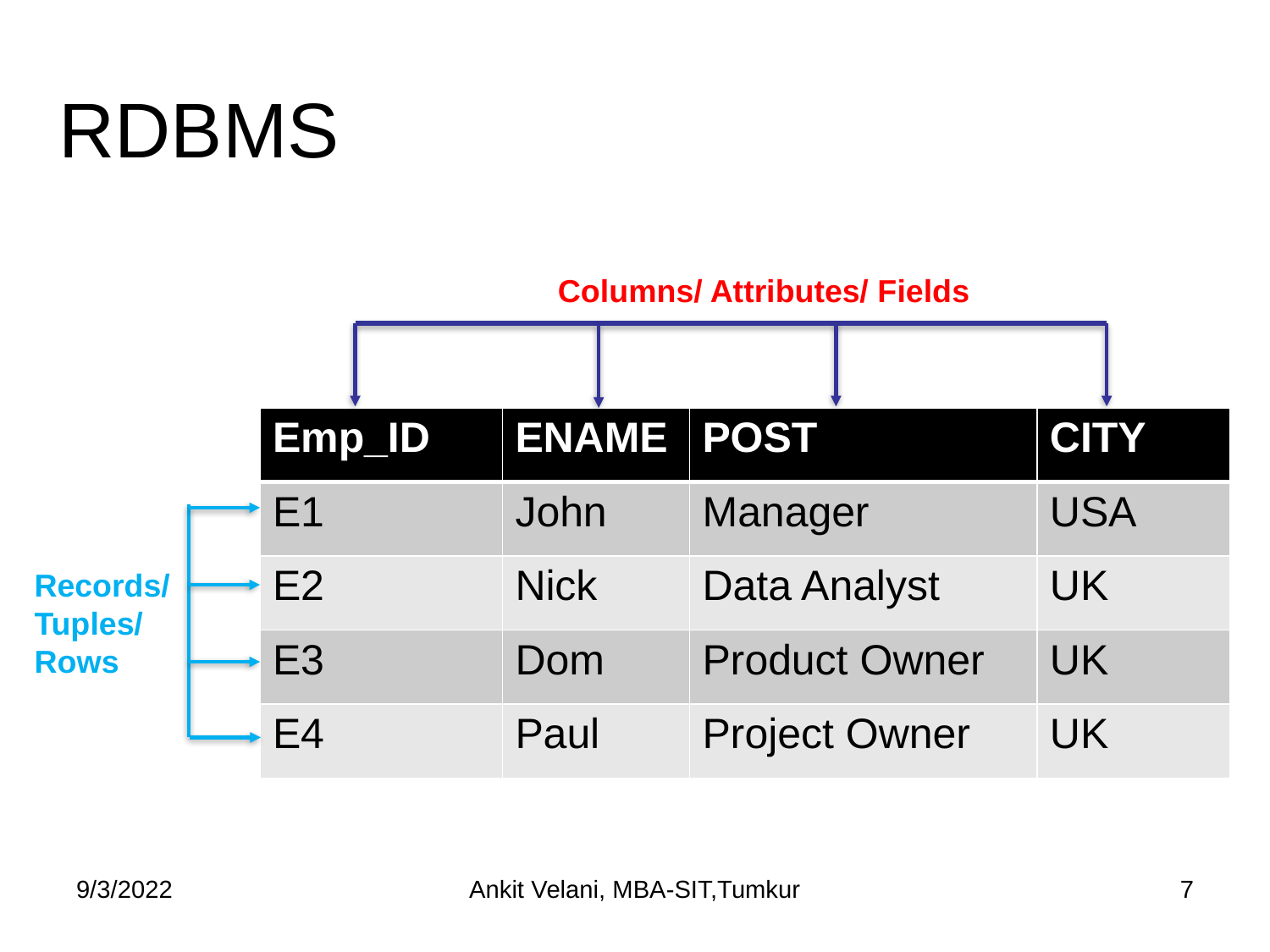

# RDBMS
Columns/ Attributes/ Fields
| Emp\_ID | ENAME | POST | CITY |
| --- | --- | --- | --- |
| E1 | John | Manager | USA |
| E2 | Nick | Data Analyst | UK |
| E3 | Dom | Product Owner | UK |
| E4 | Paul | Project Owner | UK |
Records/
Tuples/
Rows
9/3/2022
Ankit Velani, MBA-SIT,Tumkur
7